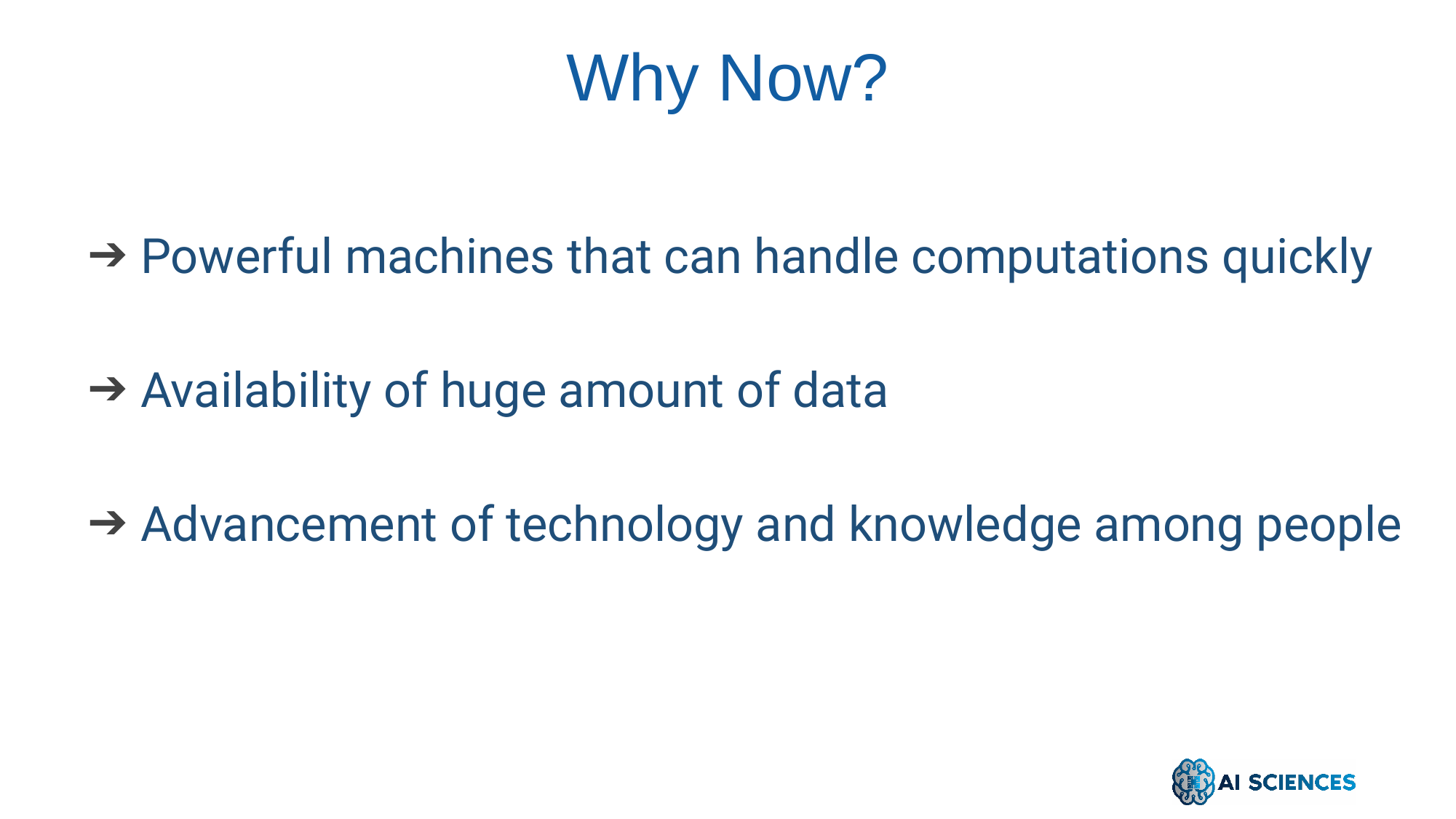

Why Now?
 Powerful machines that can handle computations quickly

 Availability of huge amount of data

 Advancement of technology and knowledge among people